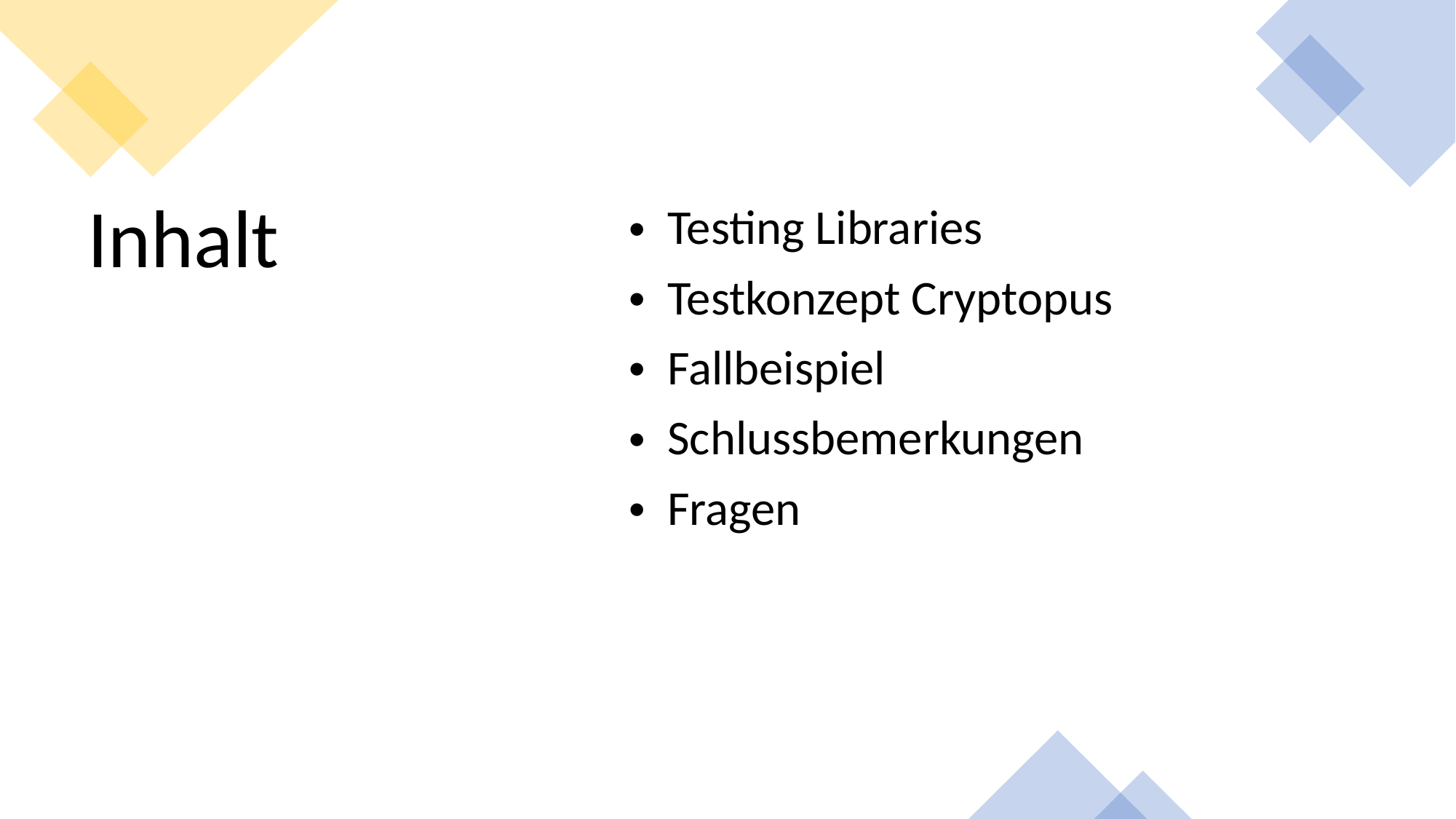

Inhalt
Testing Libraries
Testkonzept Cryptopus
Fallbeispiel
Schlussbemerkungen
Fragen